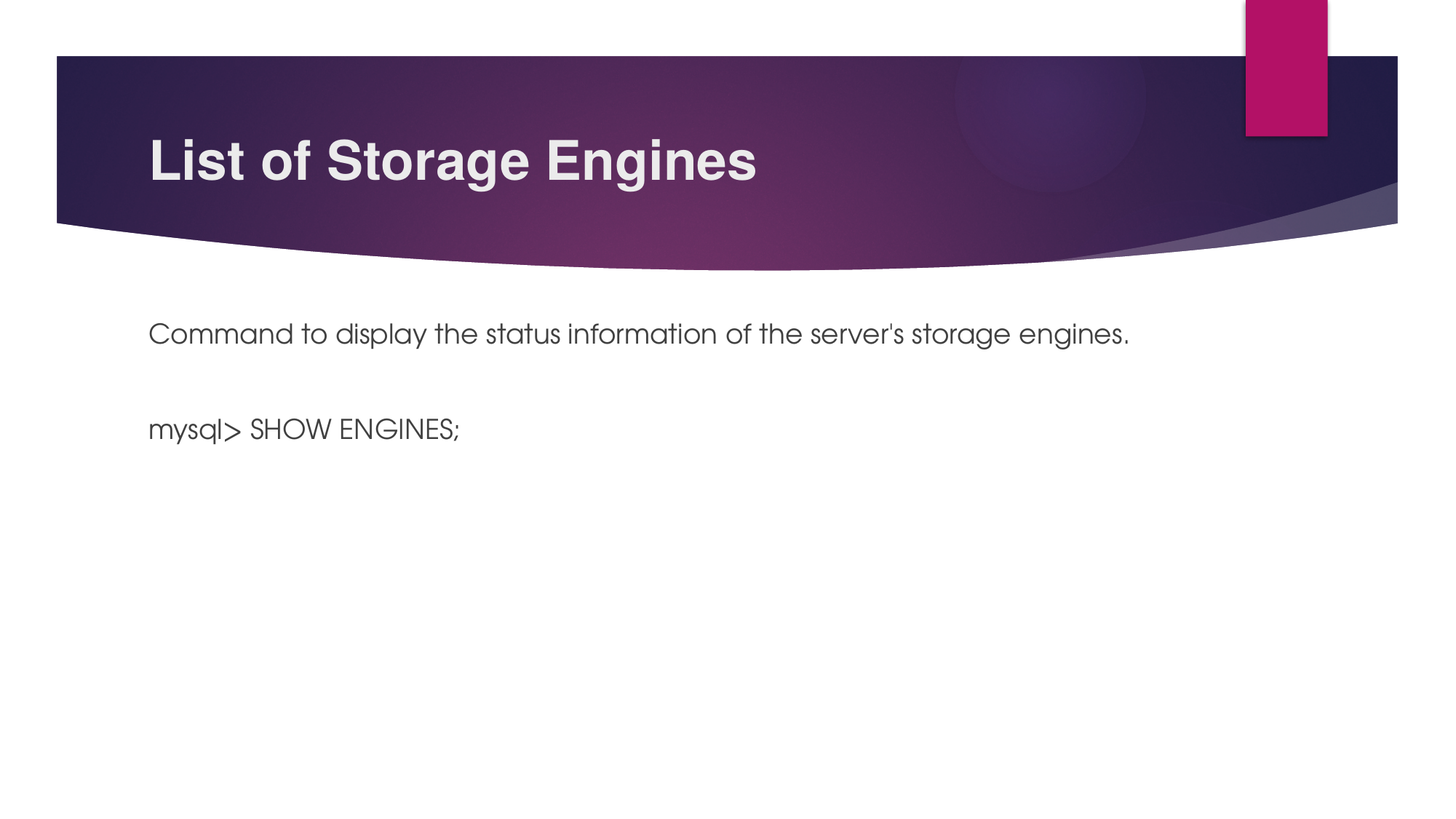

# List of Storage Engines
Command to display the status information of the server's storage engines.

mysql> SHOW ENGINES;